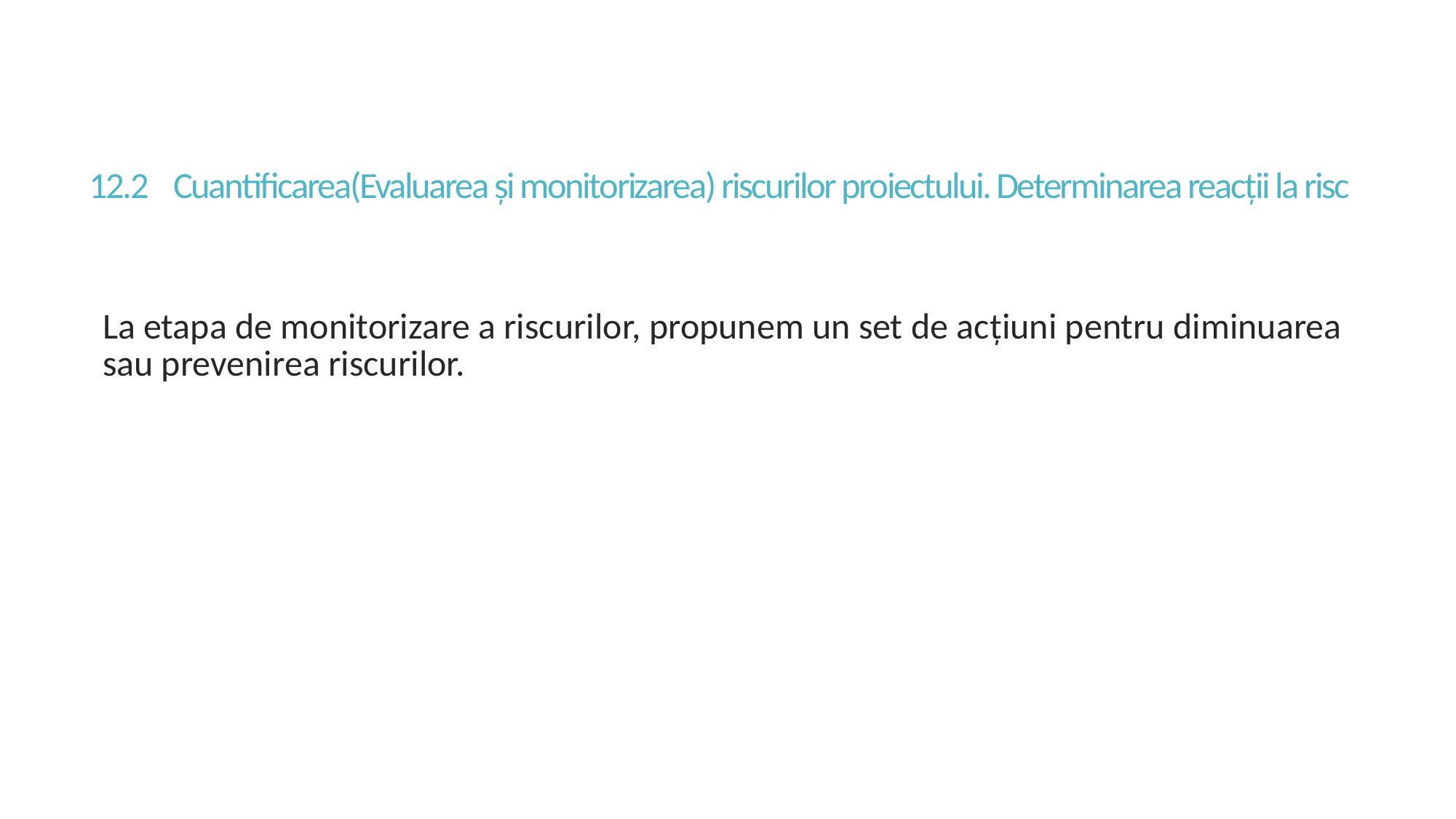

# 12.2    Cuantificarea(Evaluarea și monitorizarea) riscurilor proiectului. Determinarea reacții la risc

La etapa de monitorizare a riscurilor, propunem un set de acțiuni pentru diminuarea sau prevenirea riscurilor.